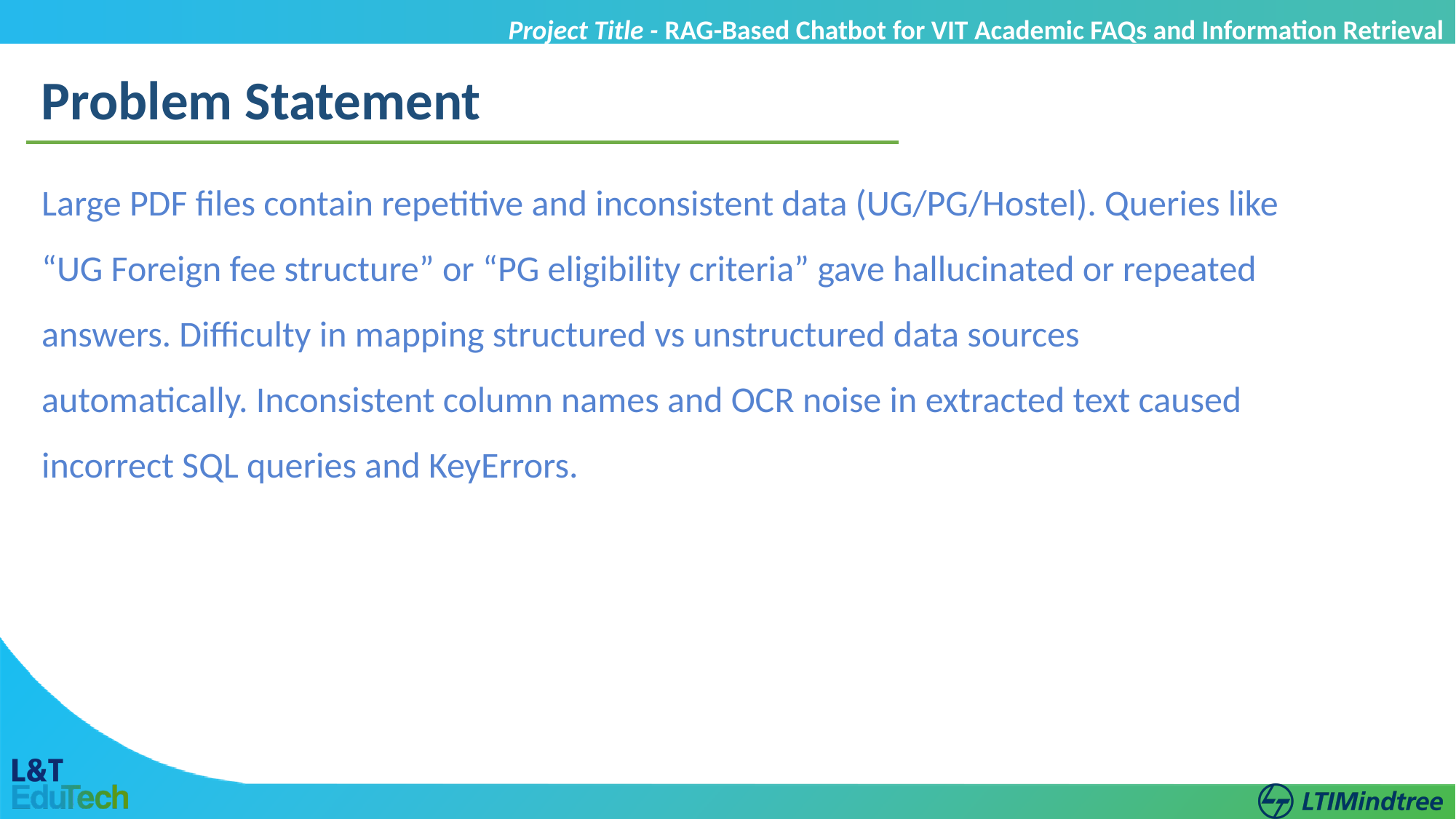

Project Title - RAG-Based Chatbot for VIT Academic FAQs and Information Retrieval

Problem Statement
Large PDF files contain repetitive and inconsistent data (UG/PG/Hostel). Queries like “UG Foreign fee structure” or “PG eligibility criteria” gave hallucinated or repeated answers. Difficulty in mapping structured vs unstructured data sources automatically. Inconsistent column names and OCR noise in extracted text caused incorrect SQL queries and KeyErrors.